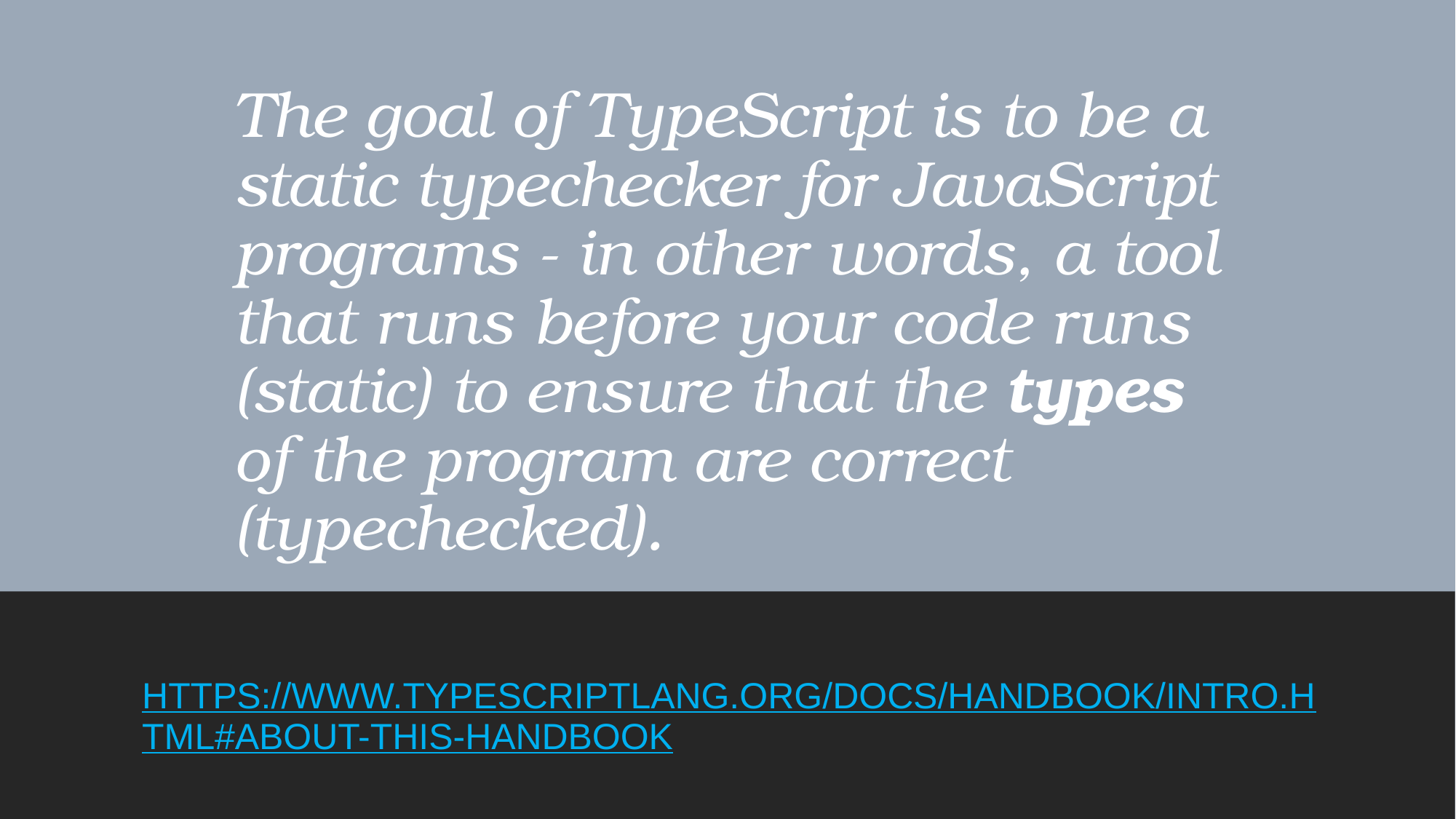

The goal of TypeScript is to be a static typechecker for JavaScript programs - in other words, a tool that runs before your code runs (static) to ensure that the types of the program are correct (typechecked).

HTTPS://WWW.TYPESCRIPTLANG.ORG/DOCS/HANDBOOK/INTRO.HTML#ABOUT-THIS-HANDBOOK